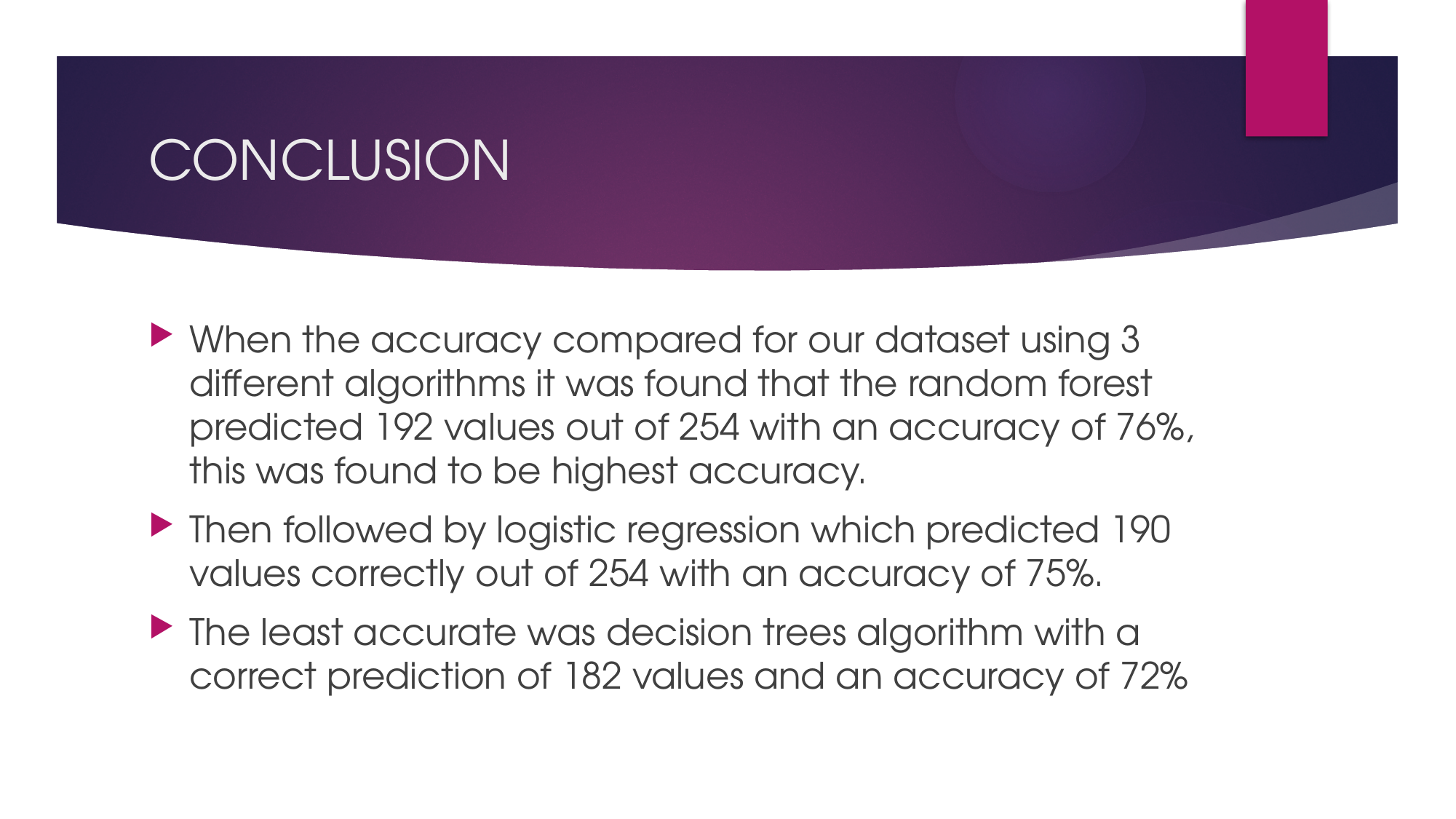

# CONCLUSION
When the accuracy compared for our dataset using 3 different algorithms it was found that the random forest predicted 192 values out of 254 with an accuracy of 76%, this was found to be highest accuracy.
Then followed by logistic regression which predicted 190 values correctly out of 254 with an accuracy of 75%.
The least accurate was decision trees algorithm with a correct prediction of 182 values and an accuracy of 72%